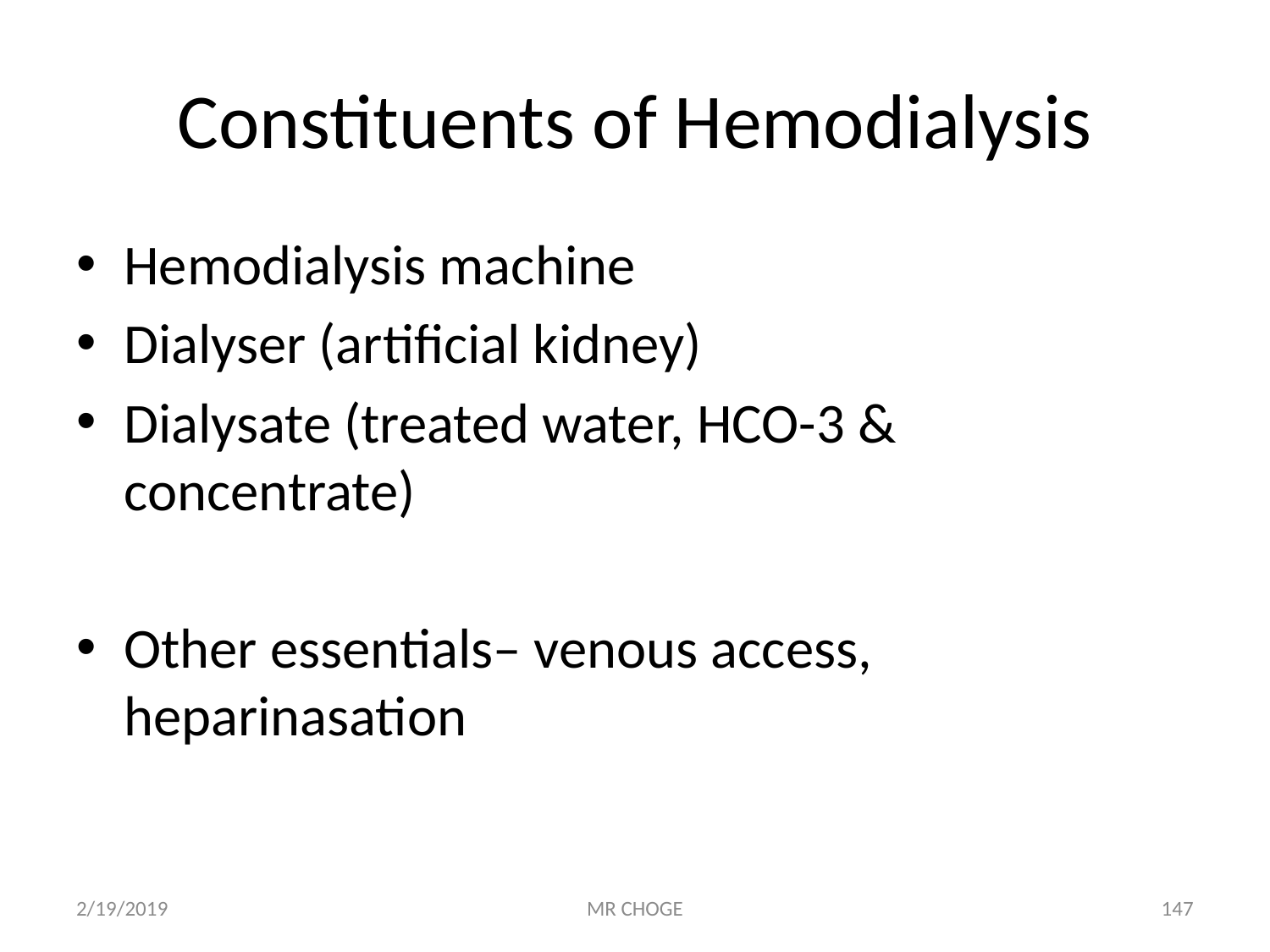

# Constituents of Hemodialysis
Hemodialysis machine
Dialyser (artificial kidney)
Dialysate (treated water, HCO-3 & concentrate)

Other essentials– venous access, heparinasation
2/19/2019
MR CHOGE
147